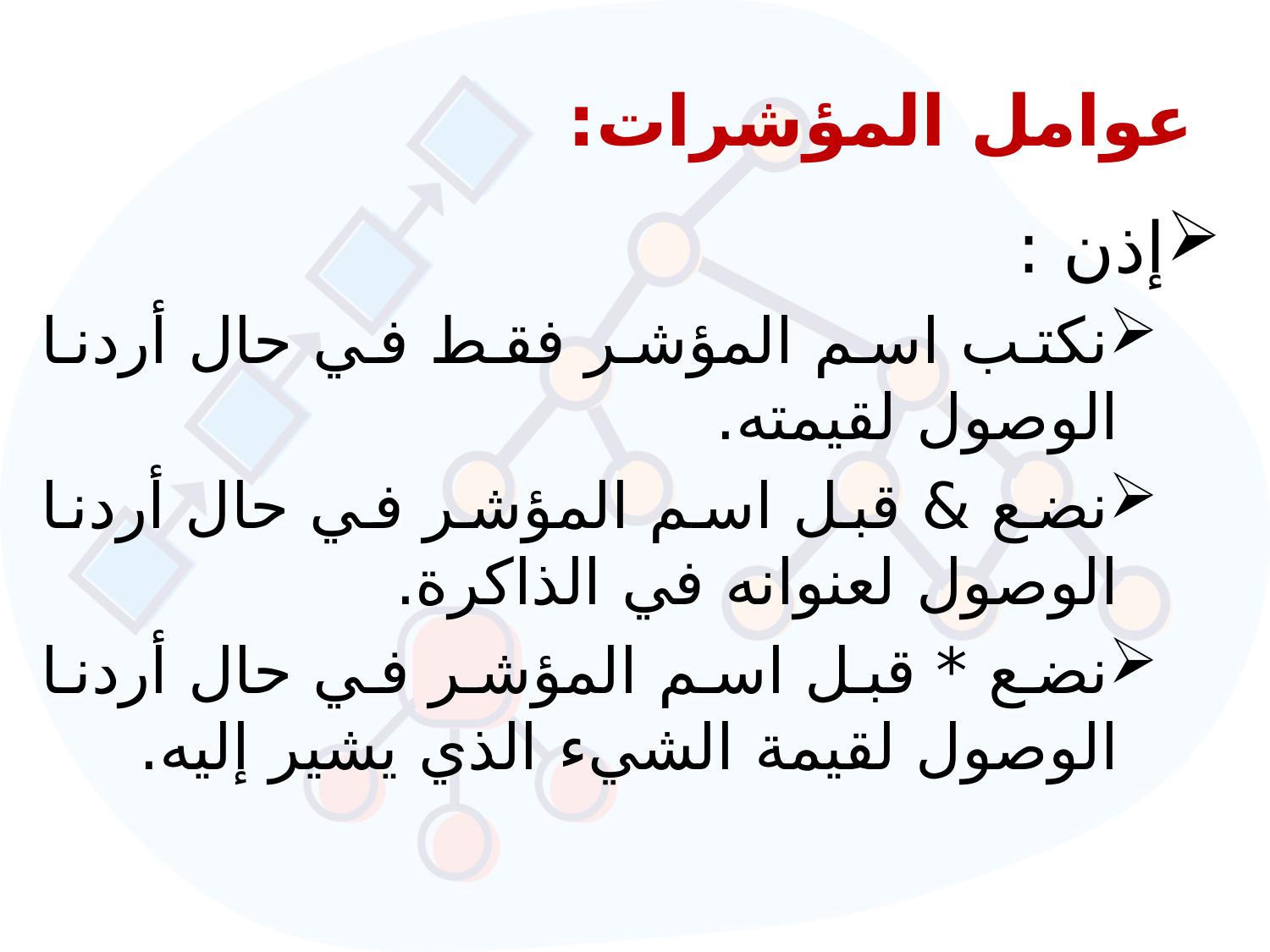

# عوامل المؤشرات:
إذن :
نكتب اسم المؤشر فقط في حال أردنا الوصول لقيمته.
نضع & قبل اسم المؤشر في حال أردنا الوصول لعنوانه في الذاكرة.
نضع * قبل اسم المؤشر في حال أردنا الوصول لقيمة الشيء الذي يشير إليه.